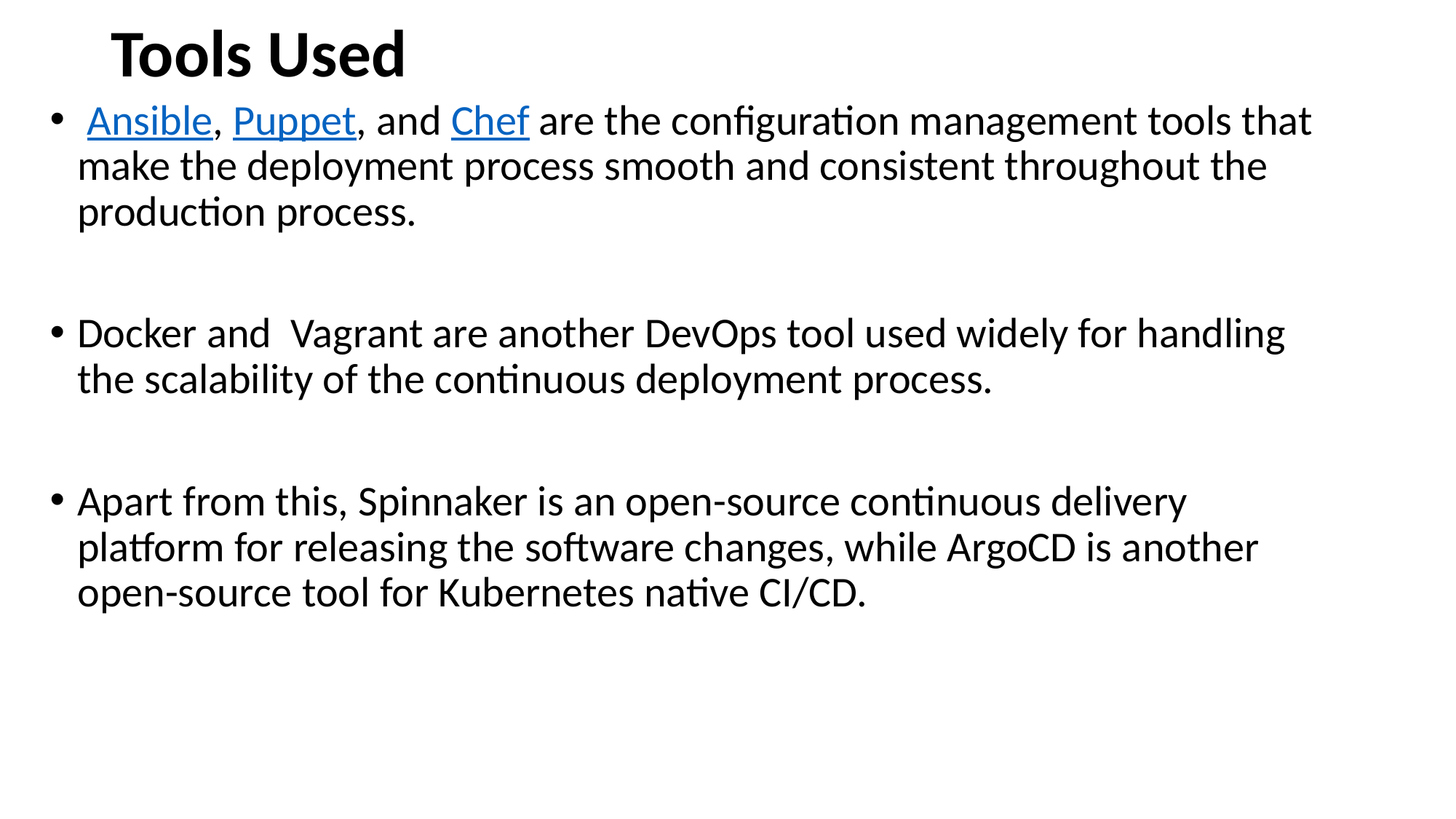

# Tools Used
 Ansible, Puppet, and Chef are the configuration management tools that make the deployment process smooth and consistent throughout the production process.

Docker and  Vagrant are another DevOps tool used widely for handling the scalability of the continuous deployment process.

Apart from this, Spinnaker is an open-source continuous delivery platform for releasing the software changes, while ArgoCD is another open-source tool for Kubernetes native CI/CD.